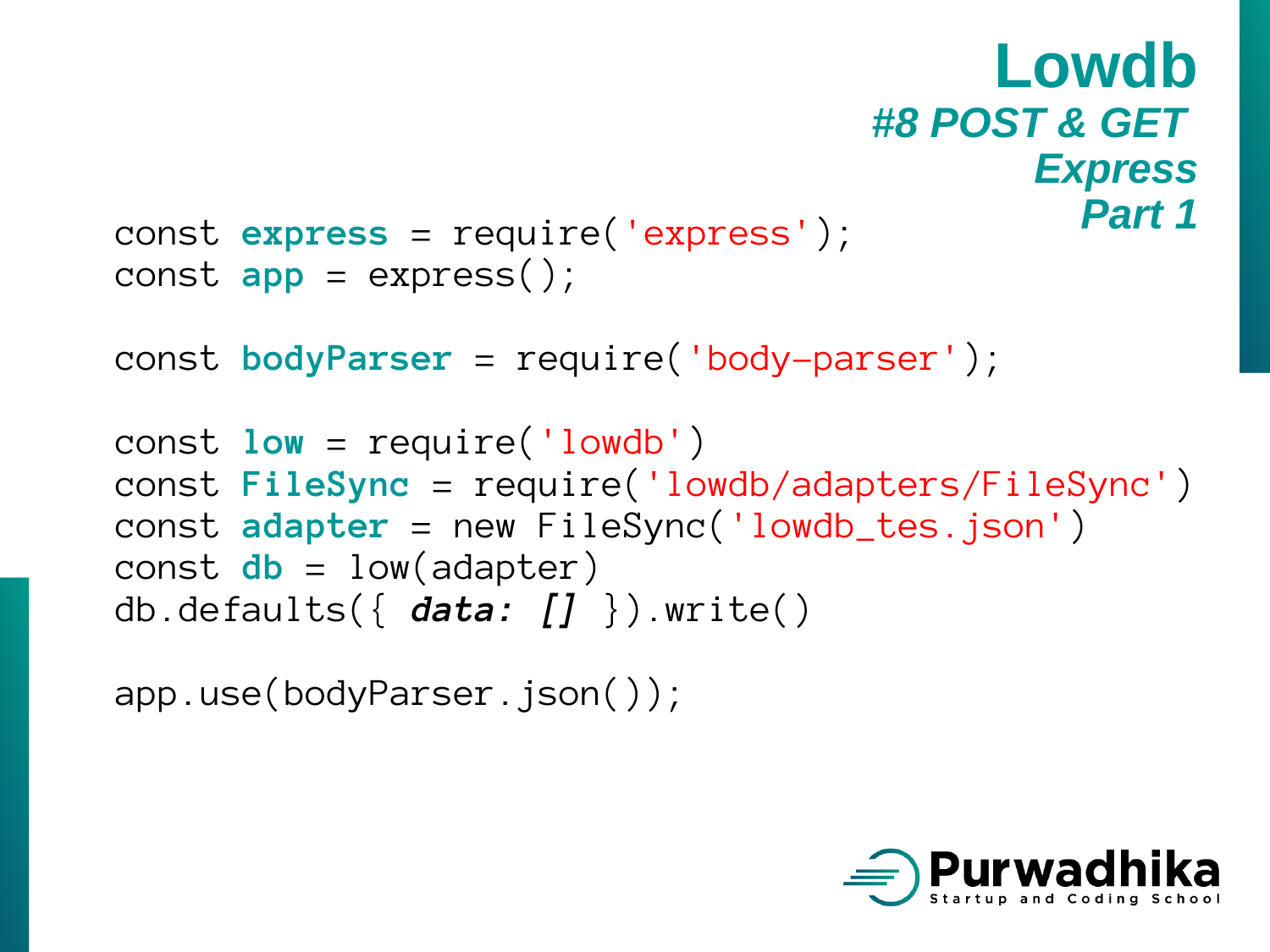

Lowdb
#8 POST & GET
Express
Part 1
const express = require('express');
const app = express();

const bodyParser = require('body-parser');
const low = require('lowdb')
const FileSync = require('lowdb/adapters/FileSync')
const adapter = new FileSync('lowdb_tes.json')
const db = low(adapter)
db.defaults({ data: [] }).write()
app.use(bodyParser.json());